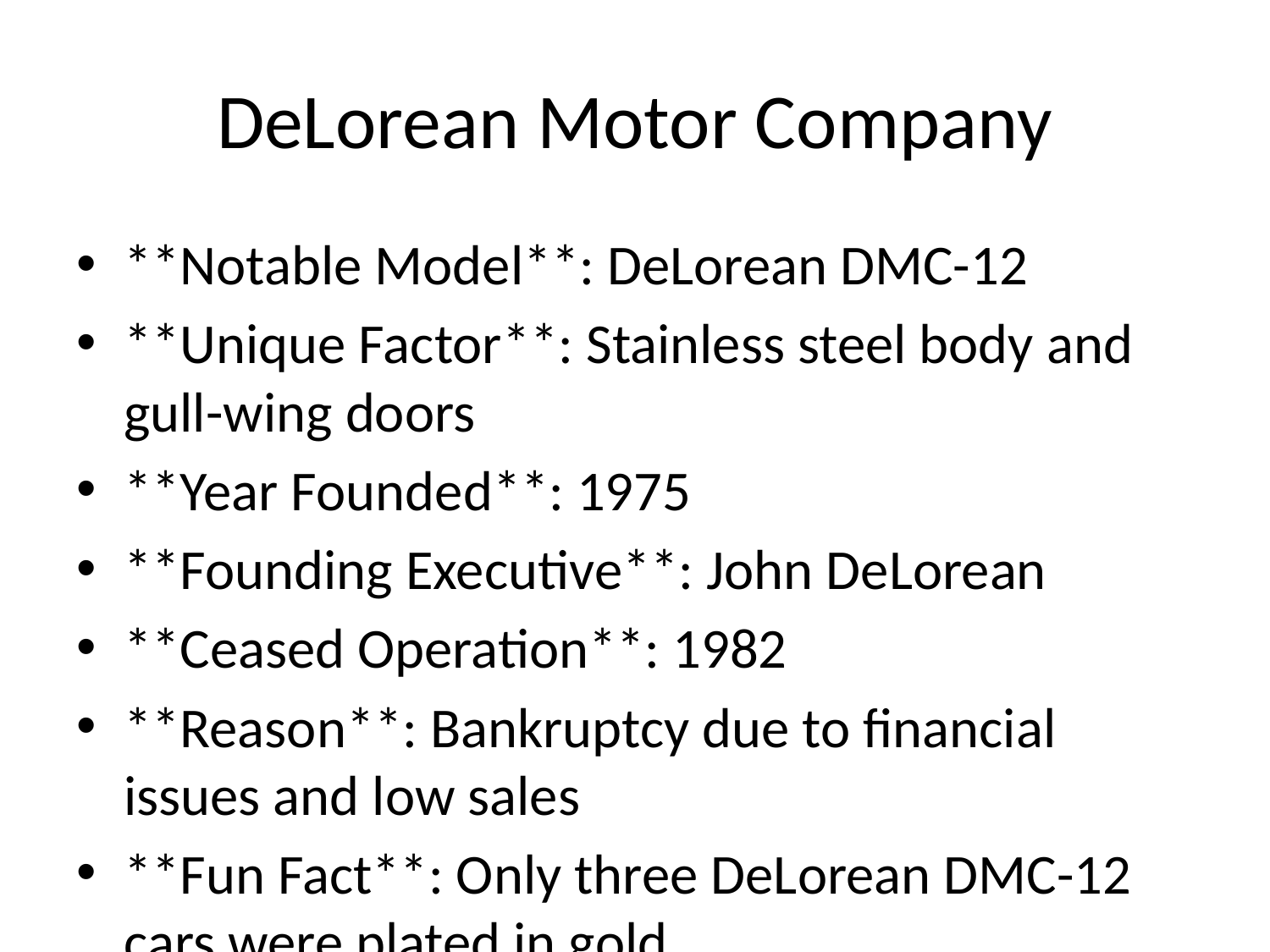

# DeLorean Motor Company
**Notable Model**: DeLorean DMC-12
**Unique Factor**: Stainless steel body and gull-wing doors
**Year Founded**: 1975
**Founding Executive**: John DeLorean
**Ceased Operation**: 1982
**Reason**: Bankruptcy due to financial issues and low sales
**Fun Fact**: Only three DeLorean DMC-12 cars were plated in gold.